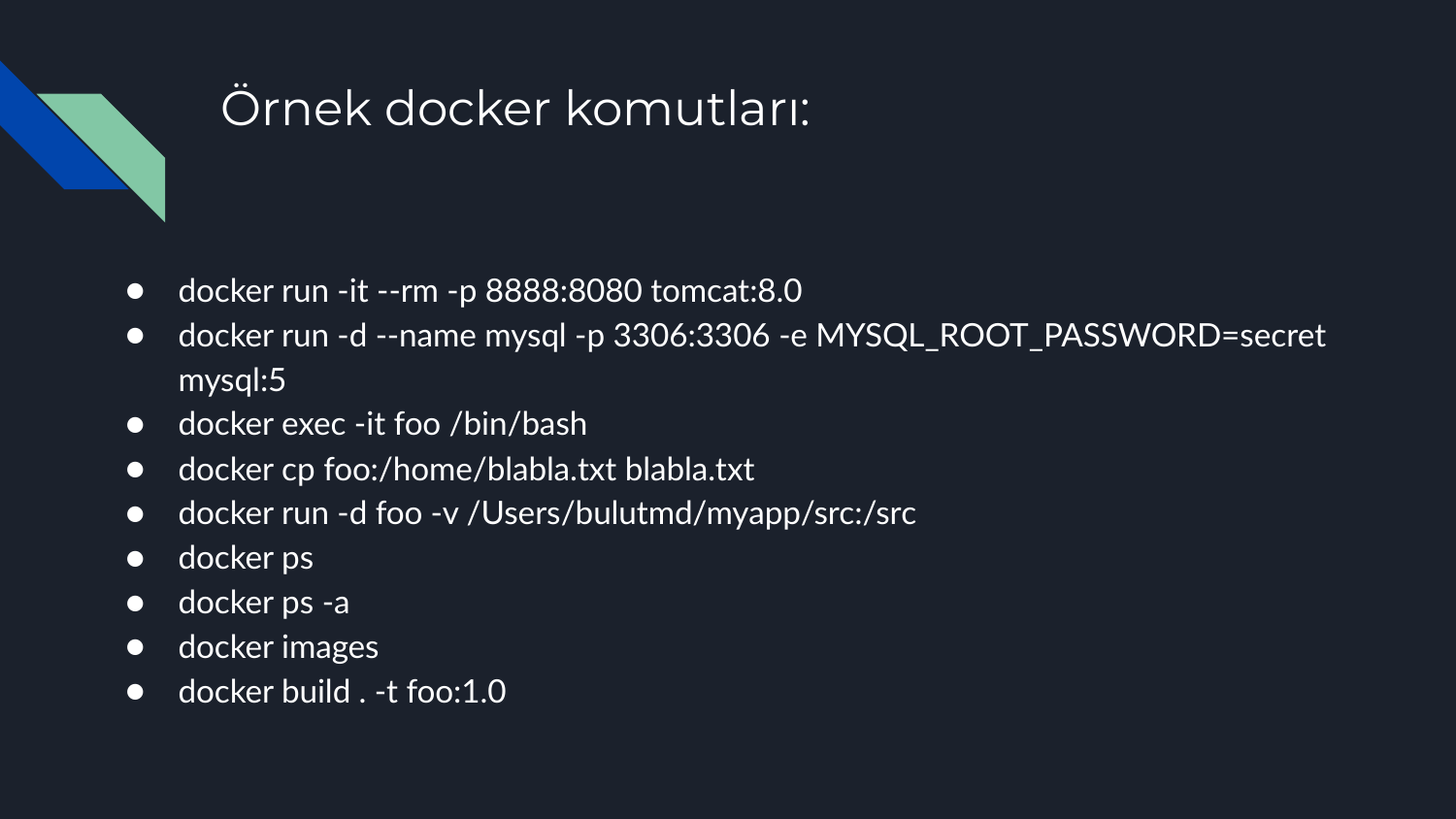

# Örnek docker komutları:
docker run -it --rm -p 8888:8080 tomcat:8.0
docker run -d --name mysql -p 3306:3306 -e MYSQL_ROOT_PASSWORD=secret mysql:5
docker exec -it foo /bin/bash
docker cp foo:/home/blabla.txt blabla.txt
docker run -d foo -v /Users/bulutmd/myapp/src:/src
docker ps
docker ps -a
docker images
docker build . -t foo:1.0